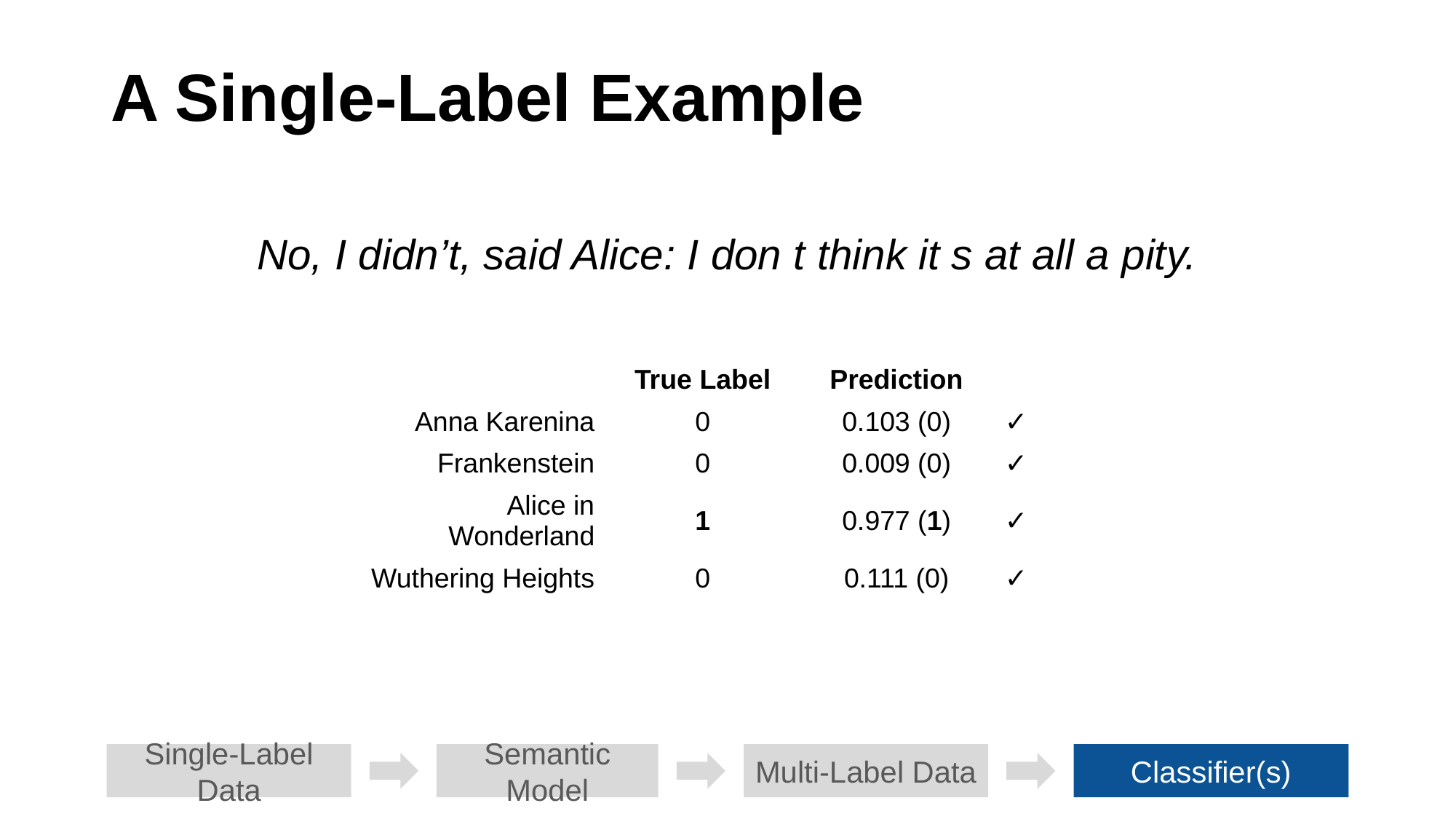

# A Single-Label Example
No, I didn’t, said Alice: I don t think it s at all a pity.
|  | True Label | Prediction |  |
| --- | --- | --- | --- |
| Anna Karenina | 0 | 0.103 (0) | ✓ |
| Frankenstein | 0 | 0.009 (0) | ✓ |
| Alice in Wonderland | 1 | 0.977 (1) | ✓ |
| Wuthering Heights | 0 | 0.111 (0) | ✓ |
Single-Label Data
Semantic Model
Multi-Label Data
Classifier(s)